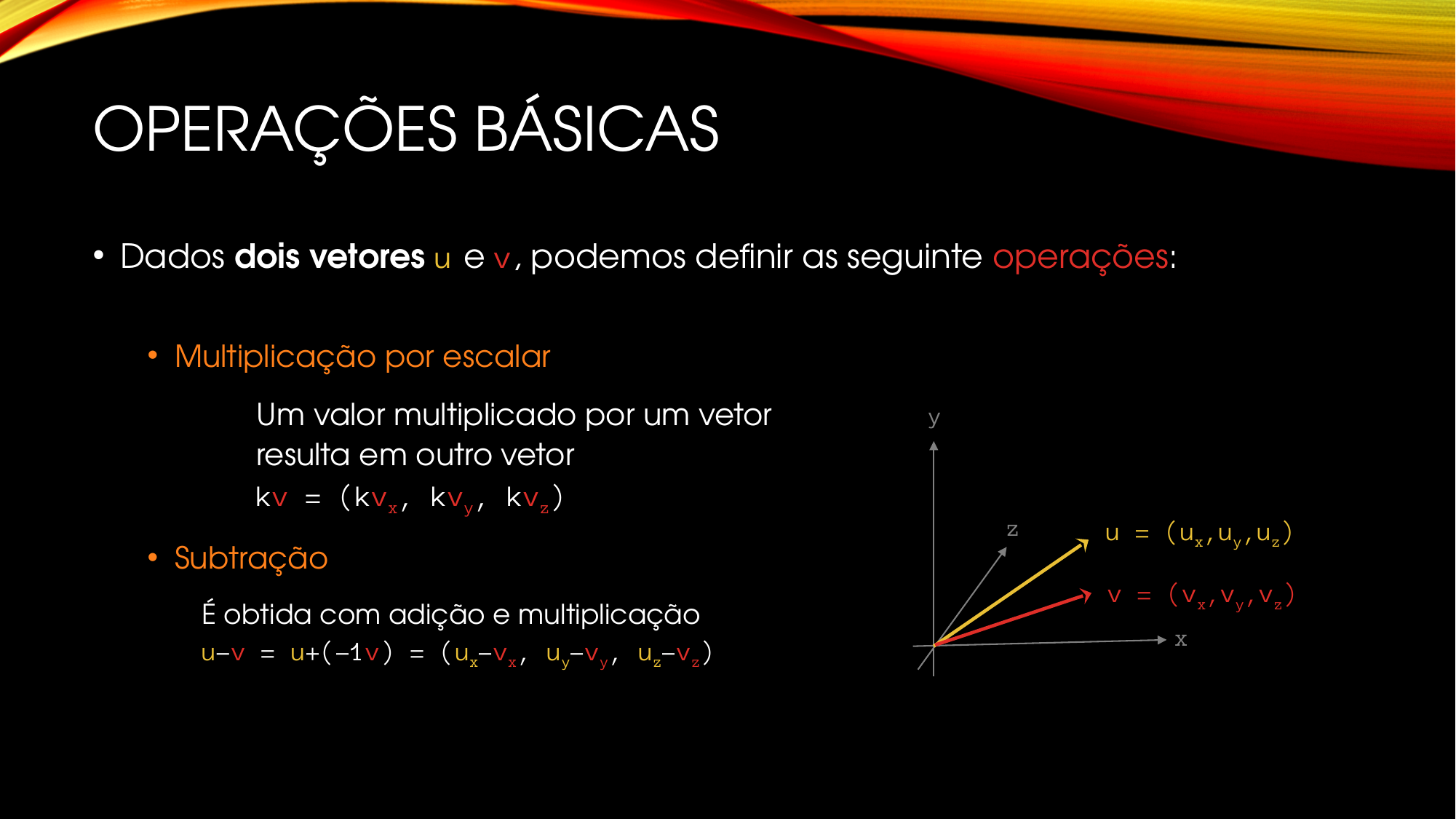

# Operações Básicas
Dados dois vetores u e v, podemos definir as seguinte operações:
Multiplicação por escalar
	Um valor multiplicado por um vetor
	resulta em outro vetor
	kv = (kvx, kvy, kvz)
Subtração
É obtida com adição e multiplicação
u-v = u+(-1v) = (ux-vx, uy-vy, uz-vz)

y
z
u = (ux,uy,uz)
v = (vx,vy,vz)
x